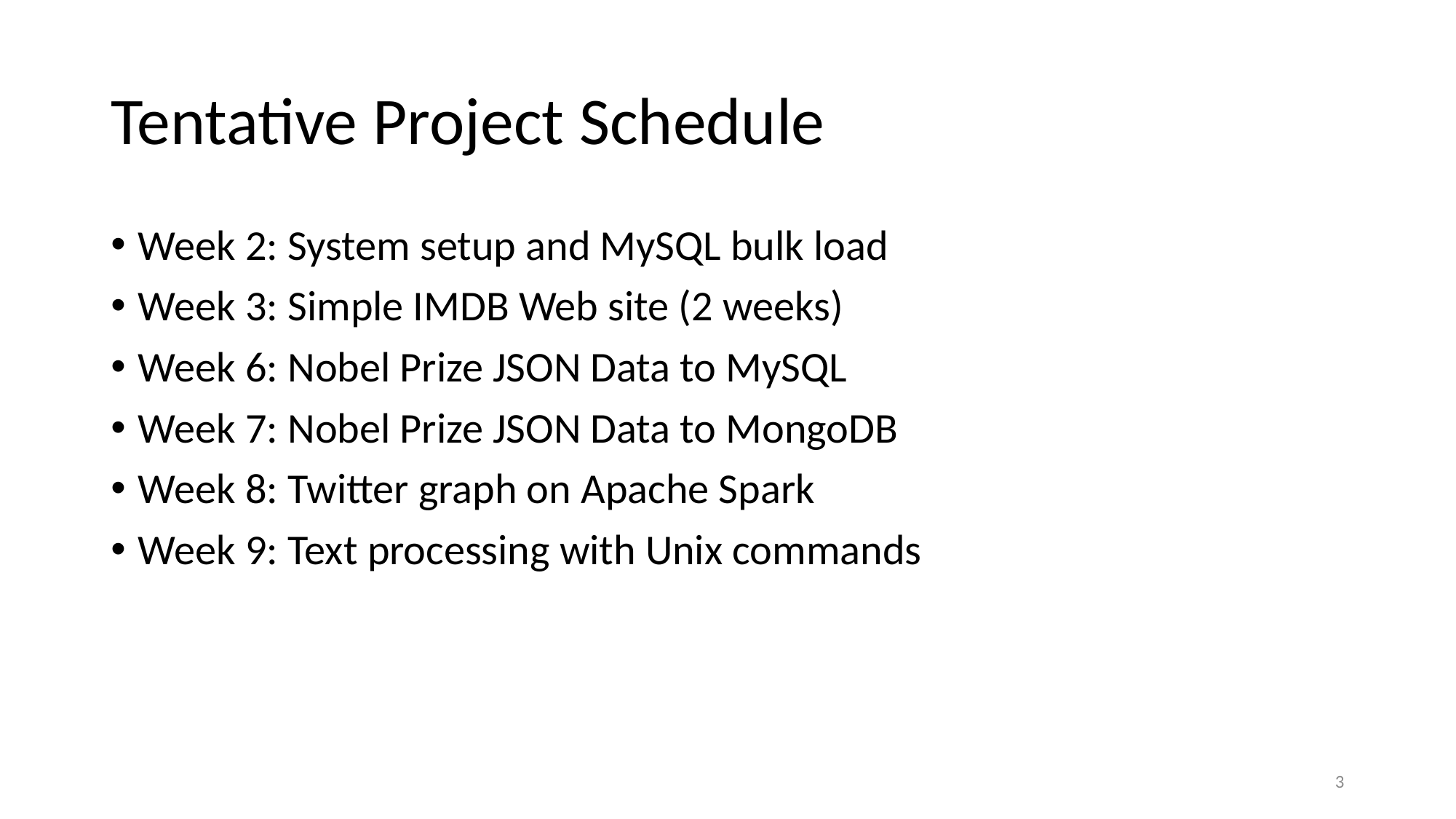

# Tentative Project Schedule
Week 2: System setup and MySQL bulk load
Week 3: Simple IMDB Web site (2 weeks)
Week 6: Nobel Prize JSON Data to MySQL
Week 7: Nobel Prize JSON Data to MongoDB
Week 8: Twitter graph on Apache Spark
Week 9: Text processing with Unix commands
3